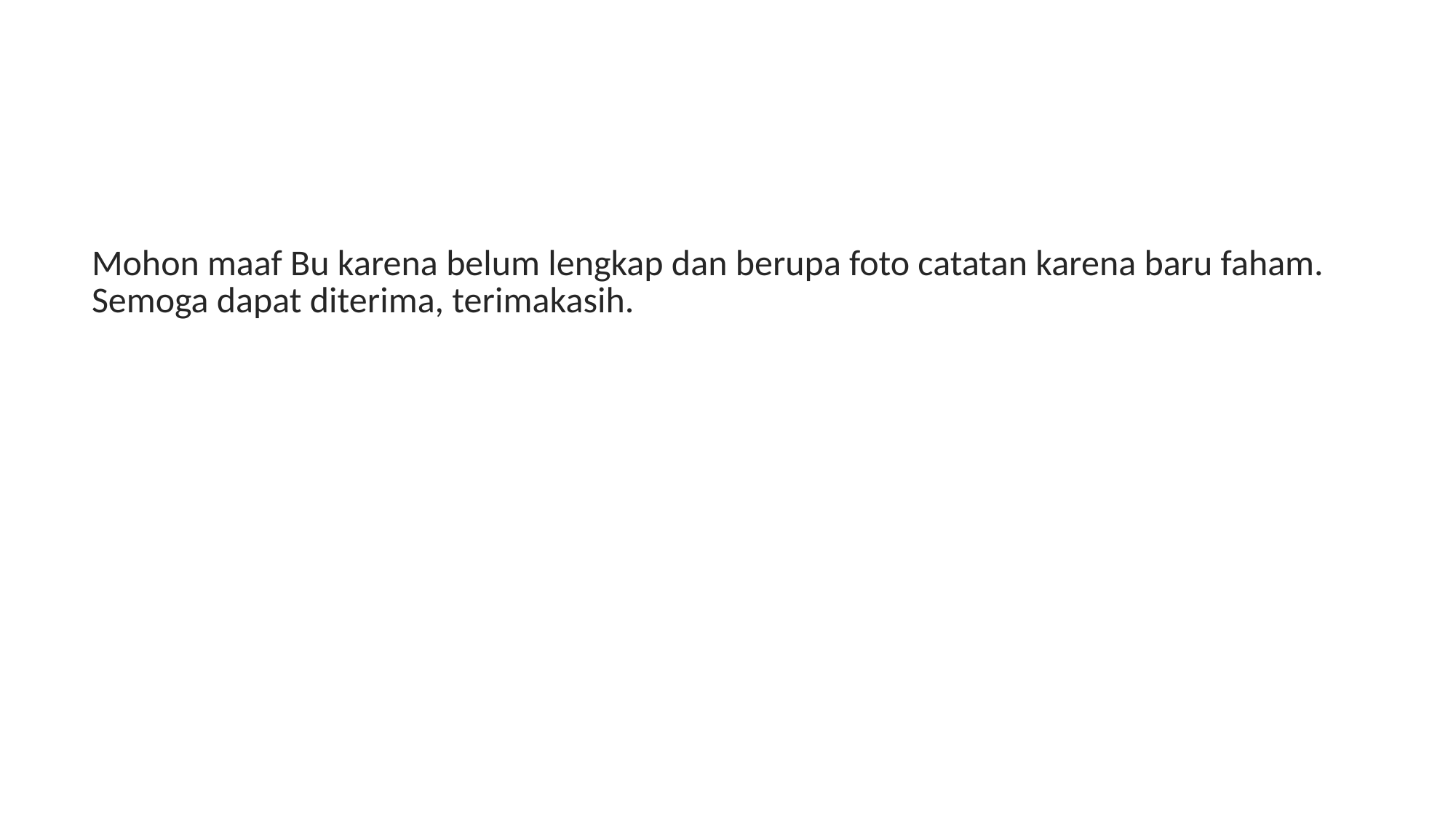

#
Mohon maaf Bu karena belum lengkap dan berupa foto catatan karena baru faham. Semoga dapat diterima, terimakasih.